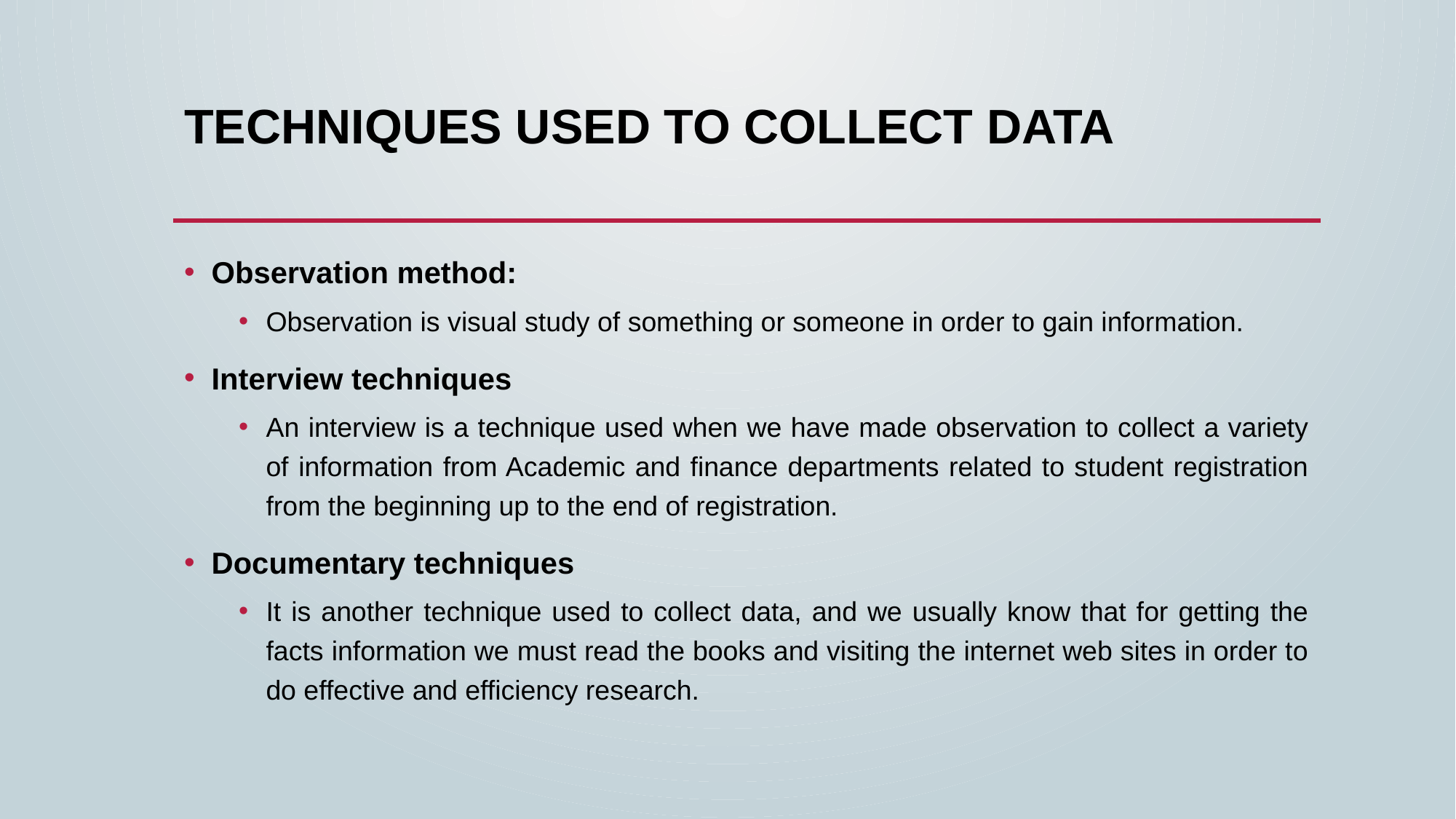

# techniques used to collect data
Observation method:
Observation is visual study of something or someone in order to gain information.
Interview techniques
An interview is a technique used when we have made observation to collect a variety of information from Academic and finance departments related to student registration from the beginning up to the end of registration.
Documentary techniques
It is another technique used to collect data, and we usually know that for getting the facts information we must read the books and visiting the internet web sites in order to do effective and efficiency research.